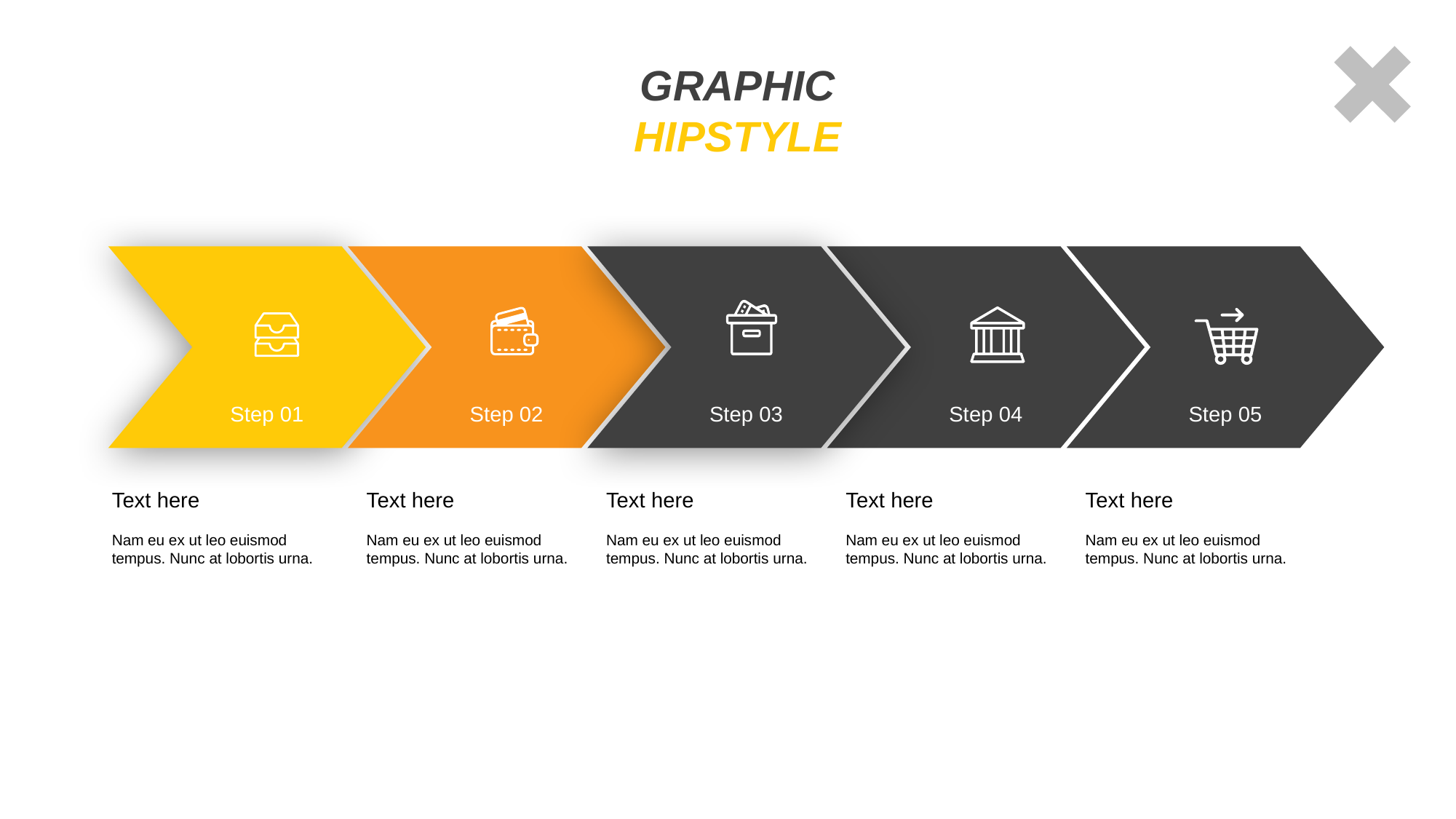

GRAPHIC HIPSTYLE
Step 01
Step 02
Step 03

Step 04
Step 05

Text here
Nam eu ex ut leo euismod tempus. Nunc at lobortis urna.
Text here
Nam eu ex ut leo euismod tempus. Nunc at lobortis urna.
Text here
Nam eu ex ut leo euismod tempus. Nunc at lobortis urna.
Text here
Nam eu ex ut leo euismod tempus. Nunc at lobortis urna.
Text here
Nam eu ex ut leo euismod tempus. Nunc at lobortis urna.